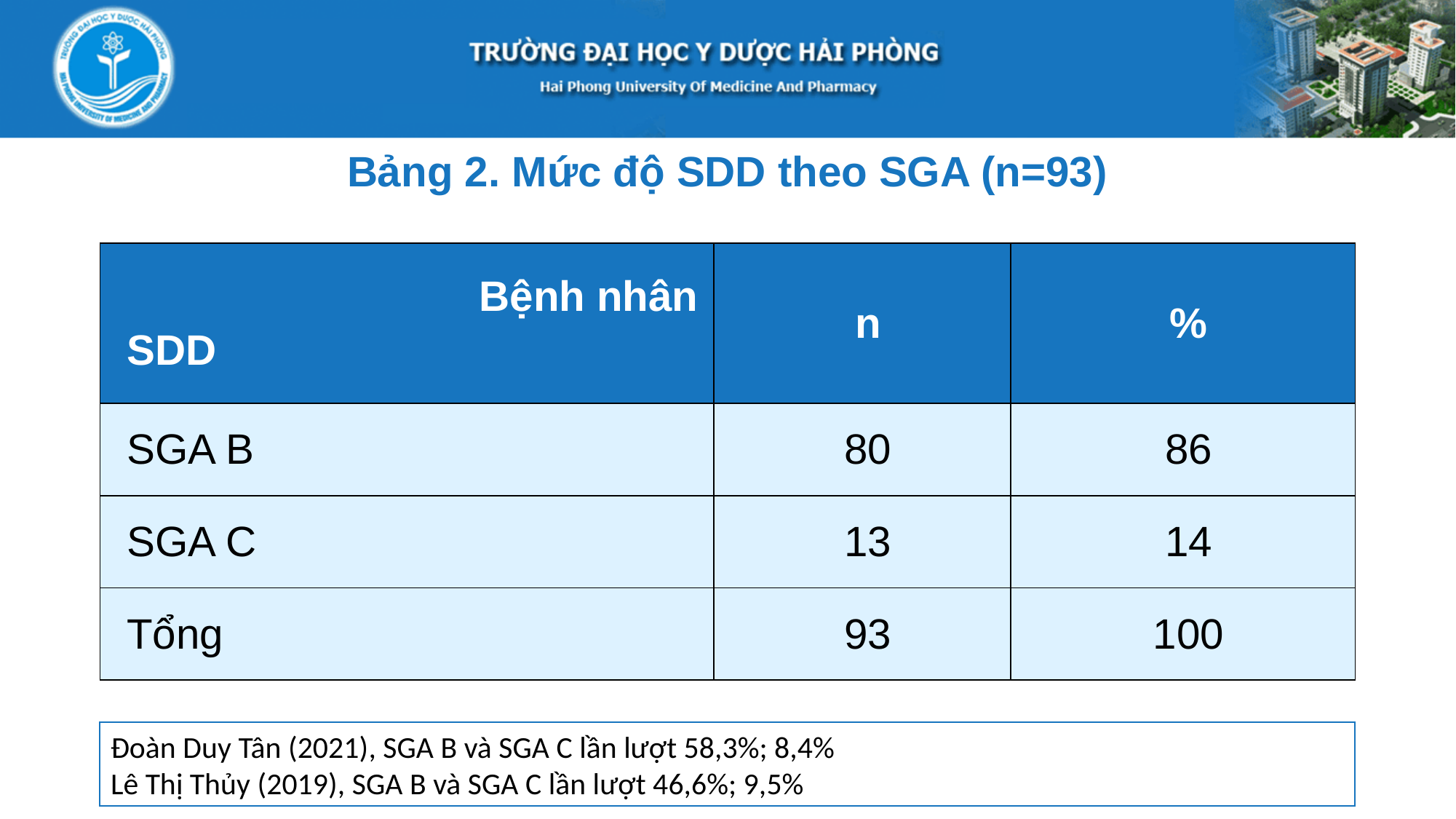

Bảng 2. Mức độ SDD theo SGA (n=93)
| Bệnh nhân SDD | n | % |
| --- | --- | --- |
| SGA B | 80 | 86 |
| SGA C | 13 | 14 |
| Tổng | 93 | 100 |
Đoàn Duy Tân (2021), SGA B và SGA C lần lượt 58,3%; 8,4%
Lê Thị Thủy (2019), SGA B và SGA C lần lượt 46,6%; 9,5%